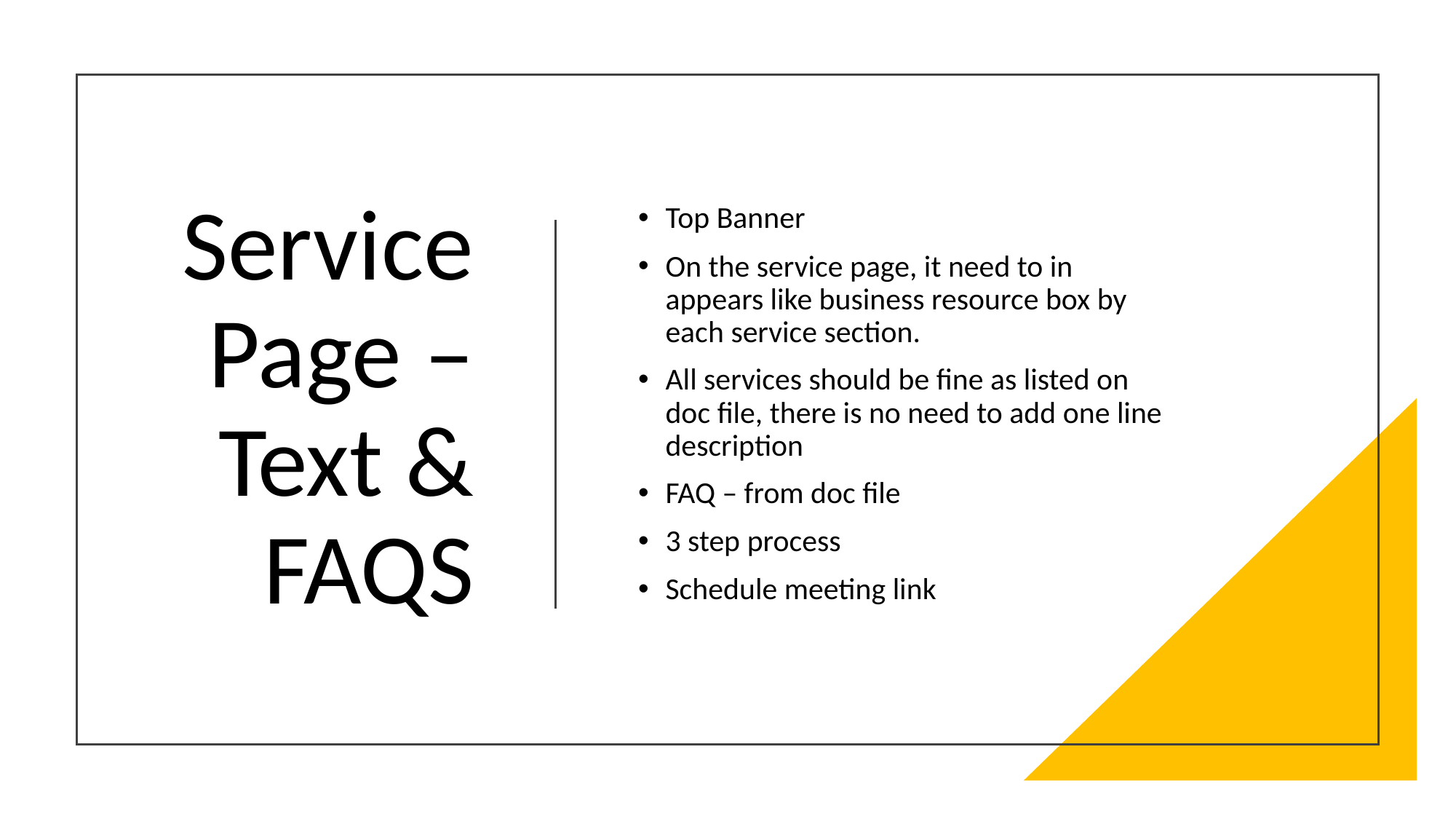

# Service Page – Text & FAQS
Top Banner
On the service page, it need to in appears like business resource box by each service section.
All services should be fine as listed on doc file, there is no need to add one line description
FAQ – from doc file
3 step process
Schedule meeting link